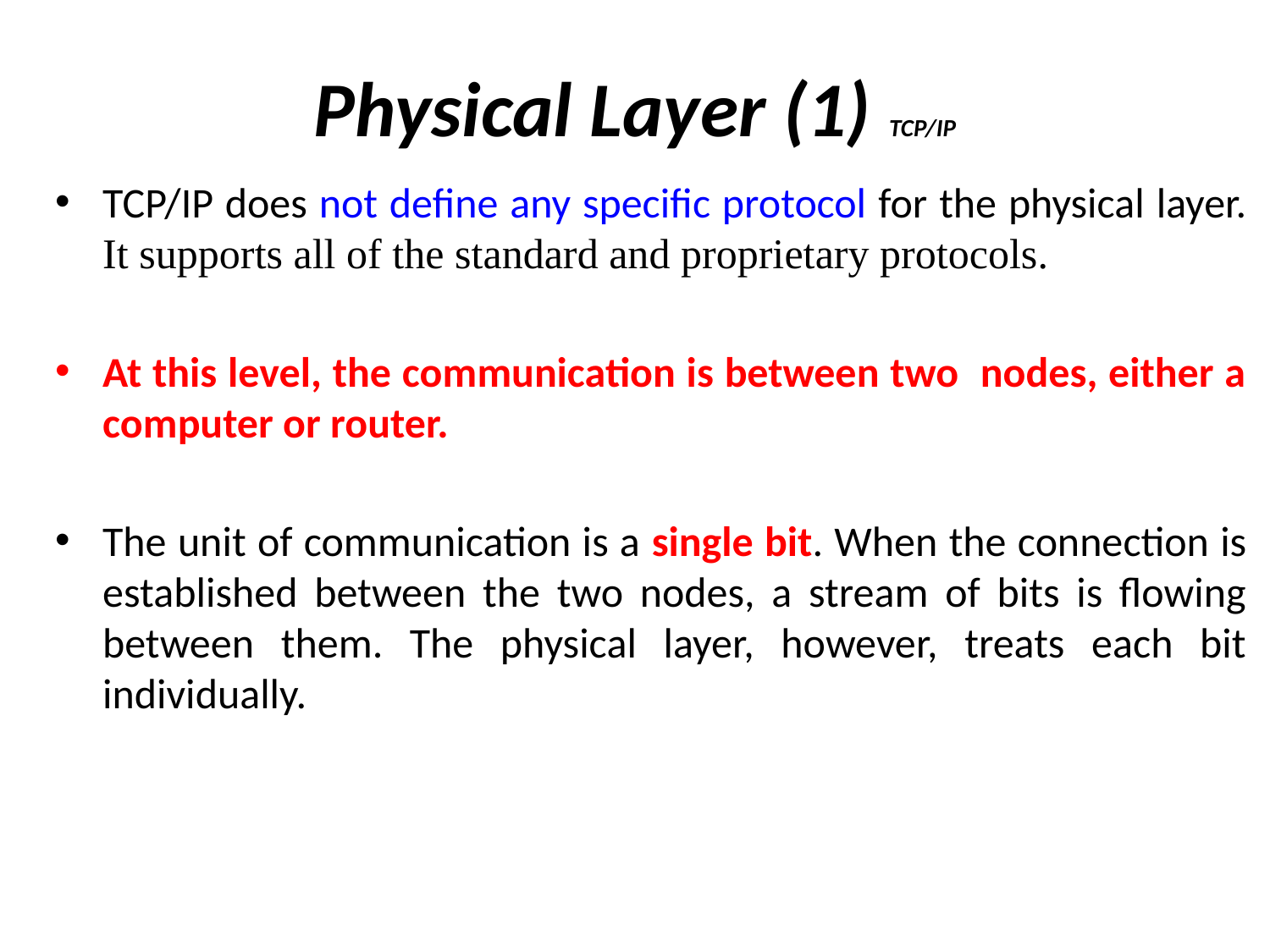

# Physical Layer (1) TCP/IP
TCP/IP does not define any specific protocol for the physical layer. It supports all of the standard and proprietary protocols.

At this level, the communication is between two  nodes, either a computer or router.

The unit of communication is a single bit. When the connection is established between the two nodes, a stream of bits is flowing between them. The physical layer, however, treats each bit individually.